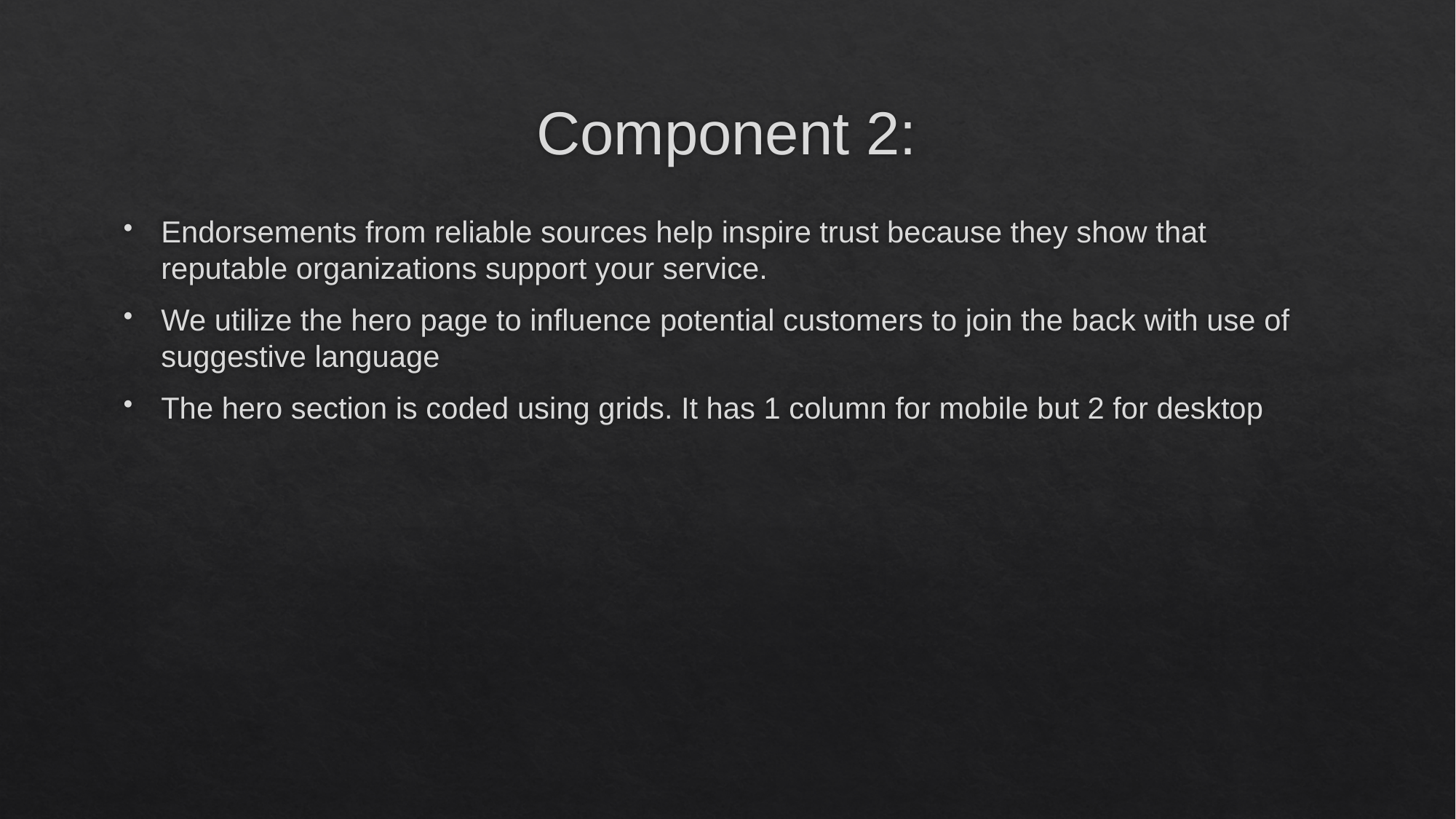

# Component 2:
Endorsements from reliable sources help inspire trust because they show that reputable organizations support your service.
We utilize the hero page to influence potential customers to join the back with use of suggestive language
The hero section is coded using grids. It has 1 column for mobile but 2 for desktop